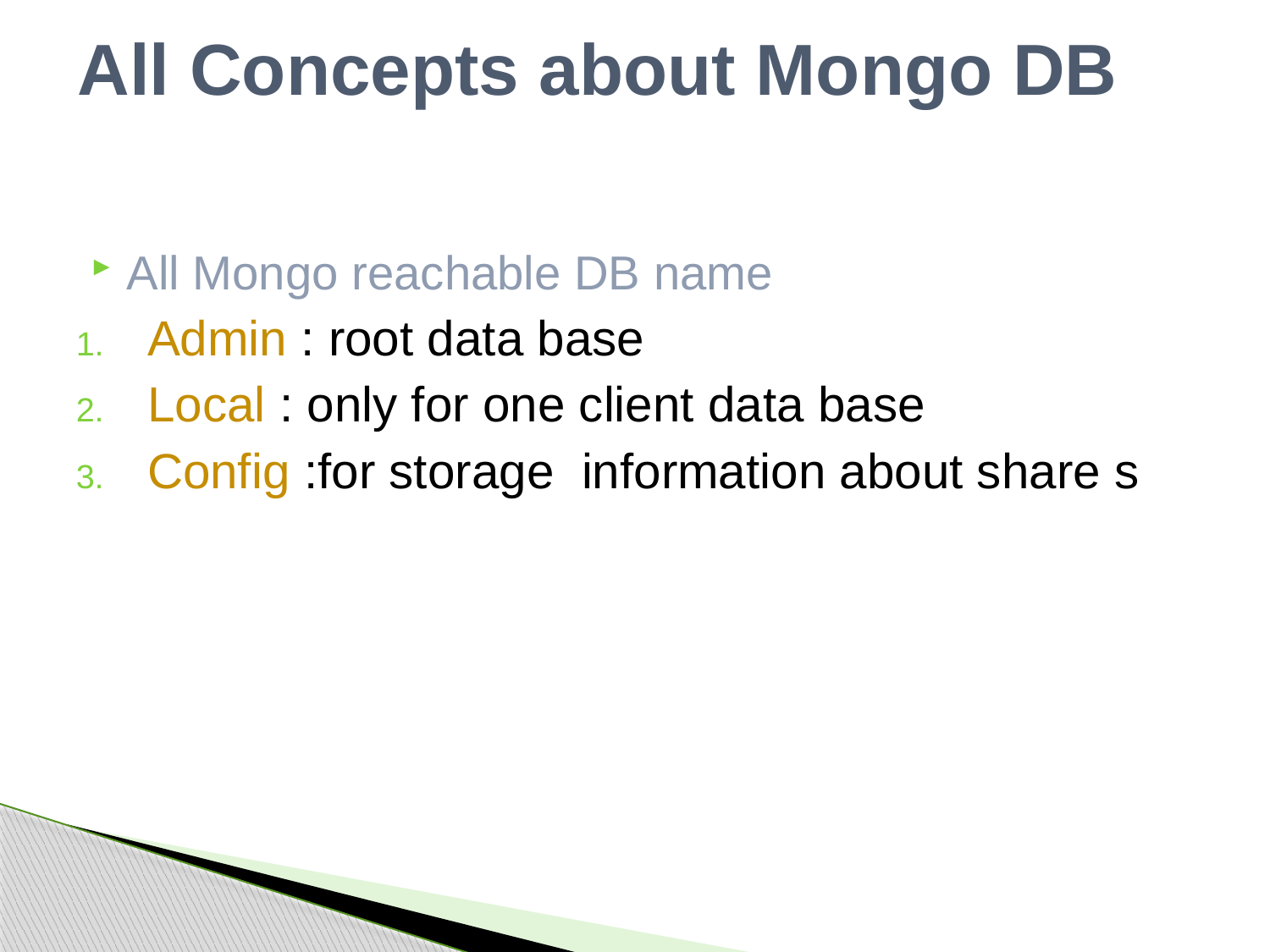

# All Concepts about Mongo DB
All Mongo reachable DB name
Admin : root data base
Local : only for one client data base
Config :for storage  information about share s